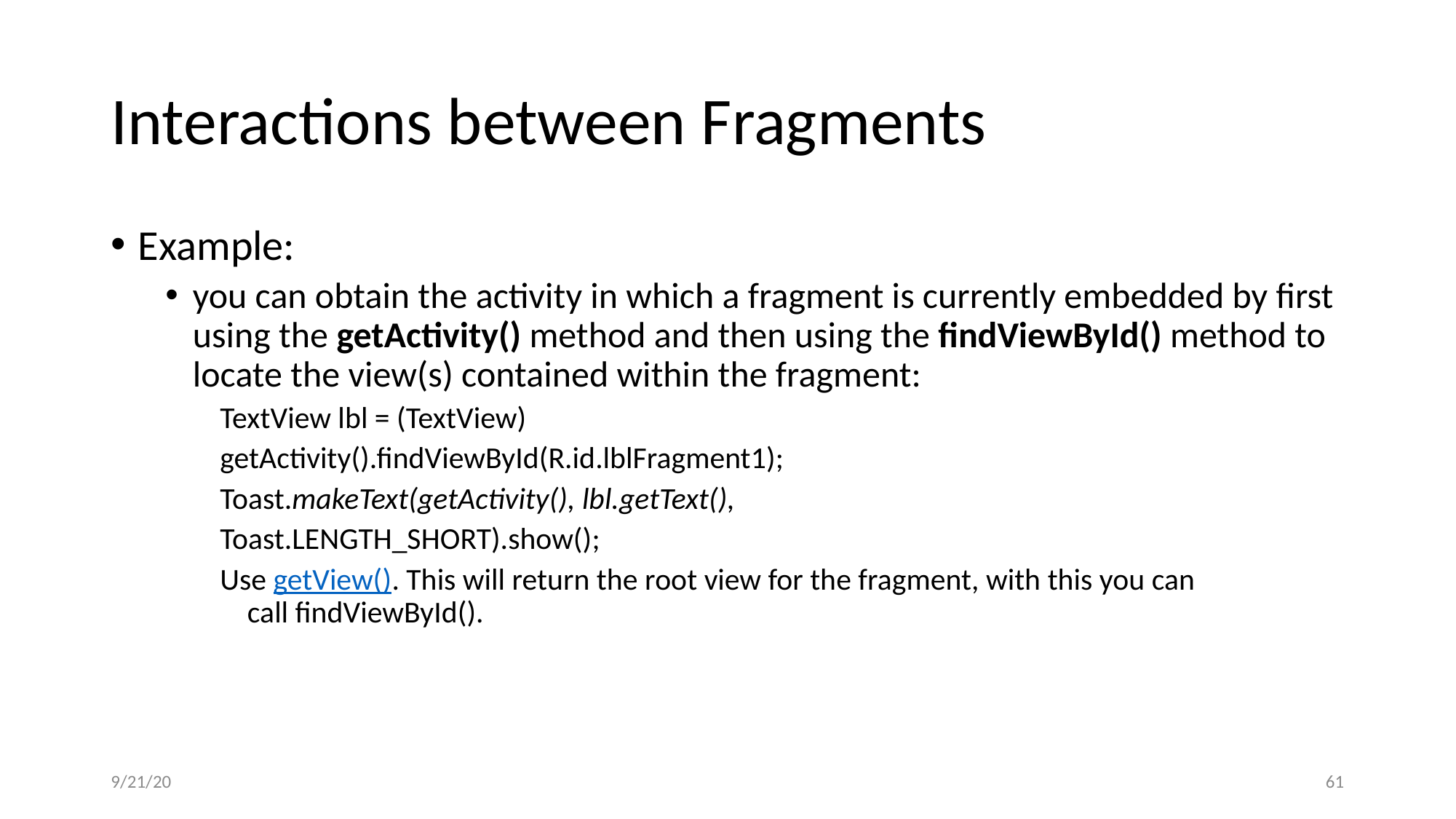

# Interactions between Fragments
Example:
you can obtain the activity in which a fragment is currently embedded by first using the getActivity() method and then using the findViewById() method to locate the view(s) contained within the fragment:
TextView lbl = (TextView)
getActivity().findViewById(R.id.lblFragment1);
Toast.makeText(getActivity(), lbl.getText(),
Toast.LENGTH_SHORT).show();
Use getView(). This will return the root view for the fragment, with this you can call findViewById().

9/21/20
61